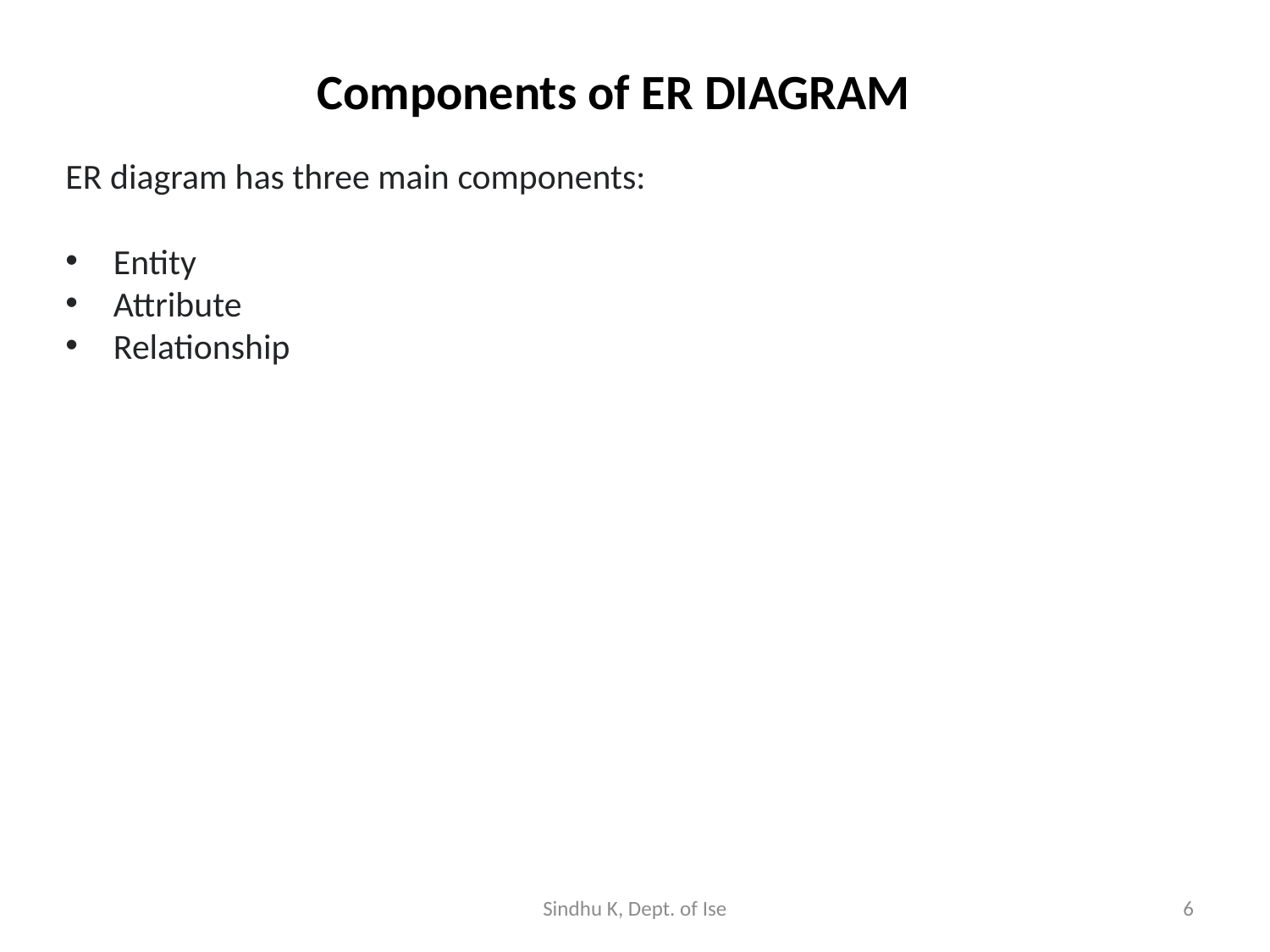

# Components of ER DIAGRAM
ER diagram has three main components:

Entity
Attribute
Relationship

Sindhu K, Dept. of Ise
6